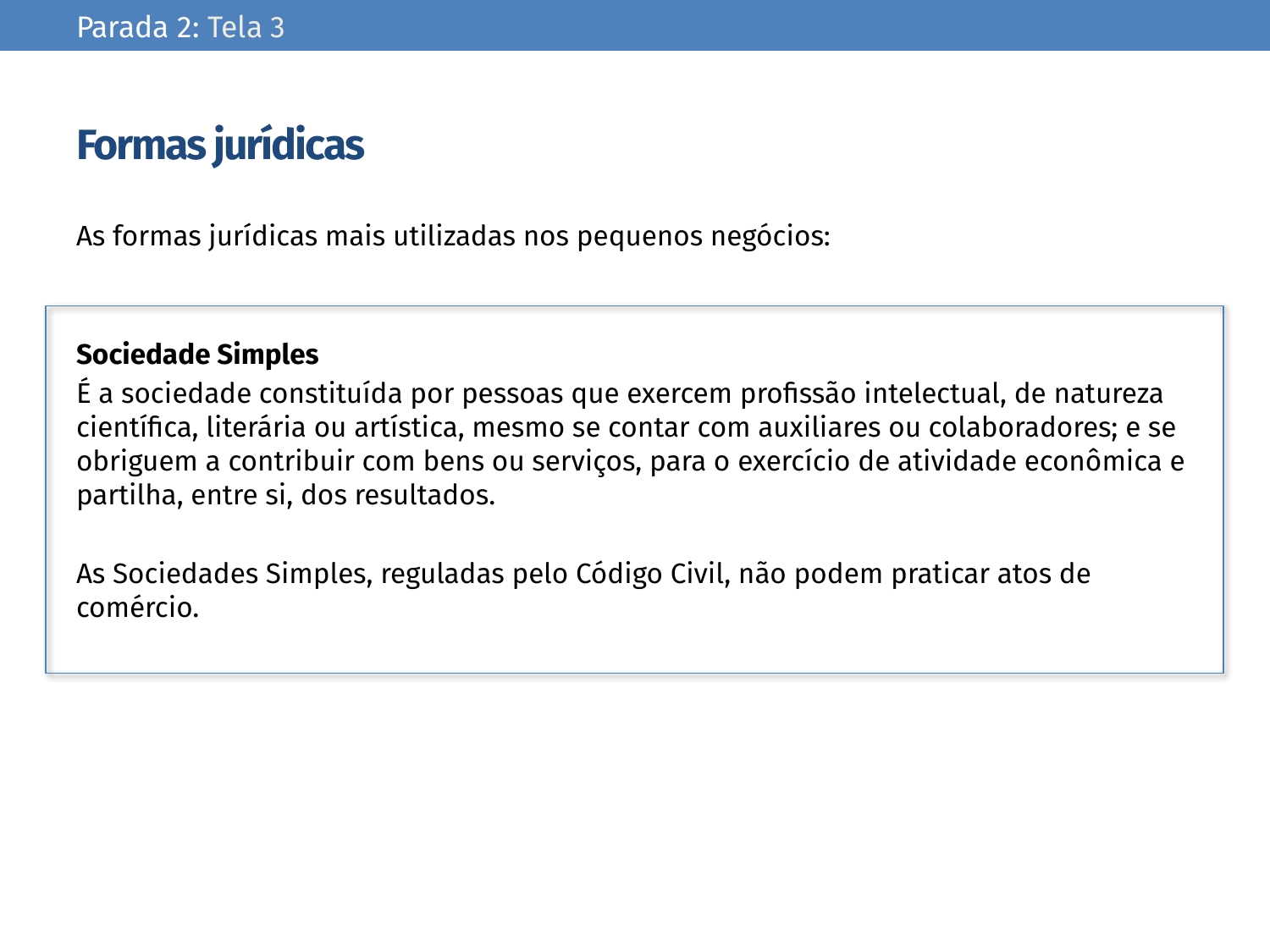

Parada 2: Tela 3
# Formas jurídicas
As formas jurídicas mais utilizadas nos pequenos negócios:

Sociedade Simples
É a sociedade constituída por pessoas que exercem profissão intelectual, de natureza científica, literária ou artística, mesmo se contar com auxiliares ou colaboradores; e se obriguem a contribuir com bens ou serviços, para o exercício de atividade econômica e partilha, entre si, dos resultados.

As Sociedades Simples, reguladas pelo Código Civil, não podem praticar atos de comércio.